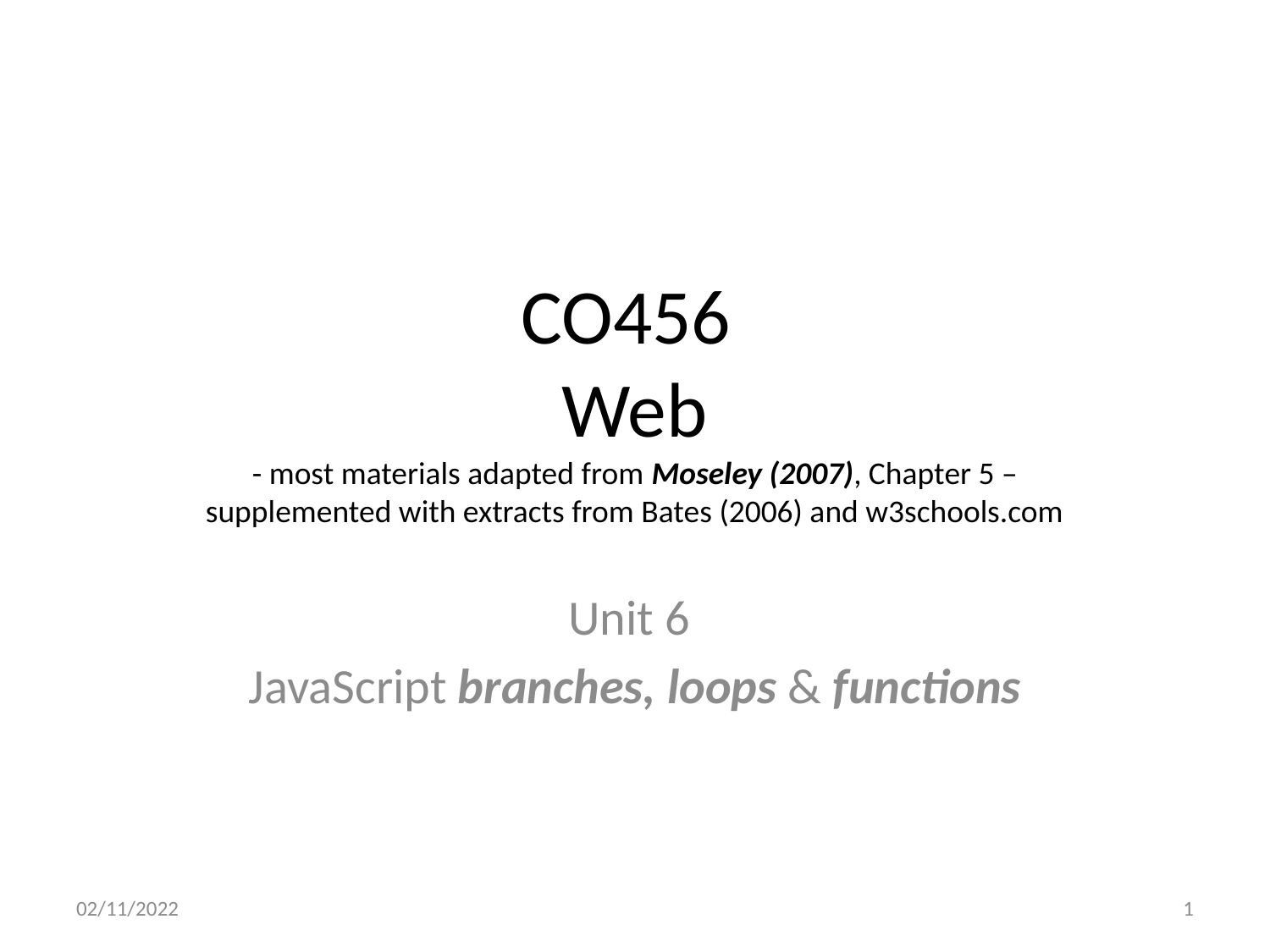

# CO456 Web - most materials adapted from Moseley (2007), Chapter 5 – supplemented with extracts from Bates (2006) and w3schools.com
Unit 6
JavaScript branches, loops & functions
02/11/2022
1